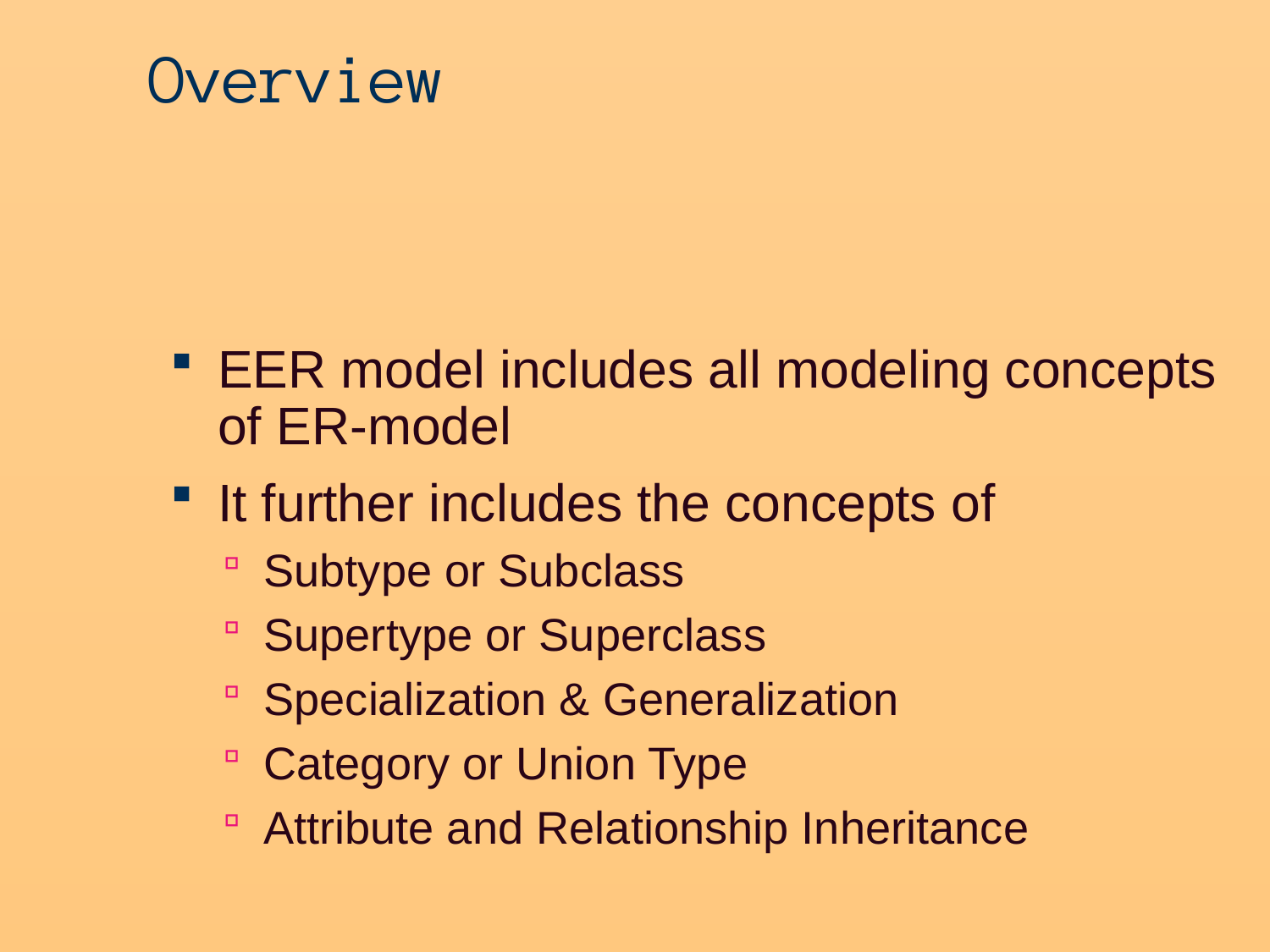

Overview

EER model includes all modeling concepts of ER-model
It further includes the concepts of
Subtype or Subclass
Supertype or Superclass
Specialization & Generalization
Category or Union Type
Attribute and Relationship Inheritance